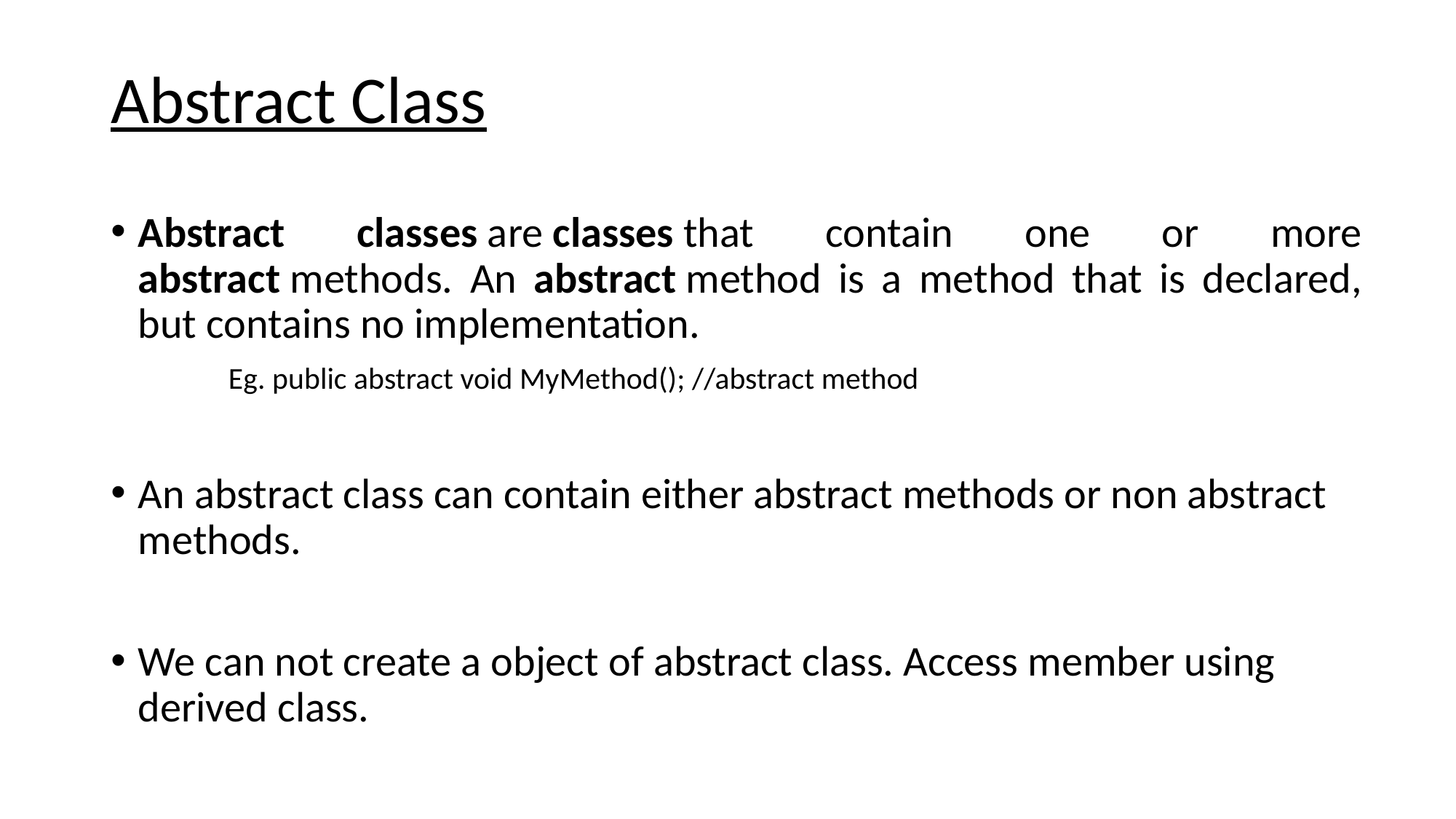

# Abstract Class
Abstract classes are classes that contain one or more abstract methods. An abstract method is a method that is declared, but contains no implementation.
                 Eg. public abstract void MyMethod(); //abstract method

An abstract class can contain either abstract methods or non abstract methods.

We can not create a object of abstract class. Access member using derived class.